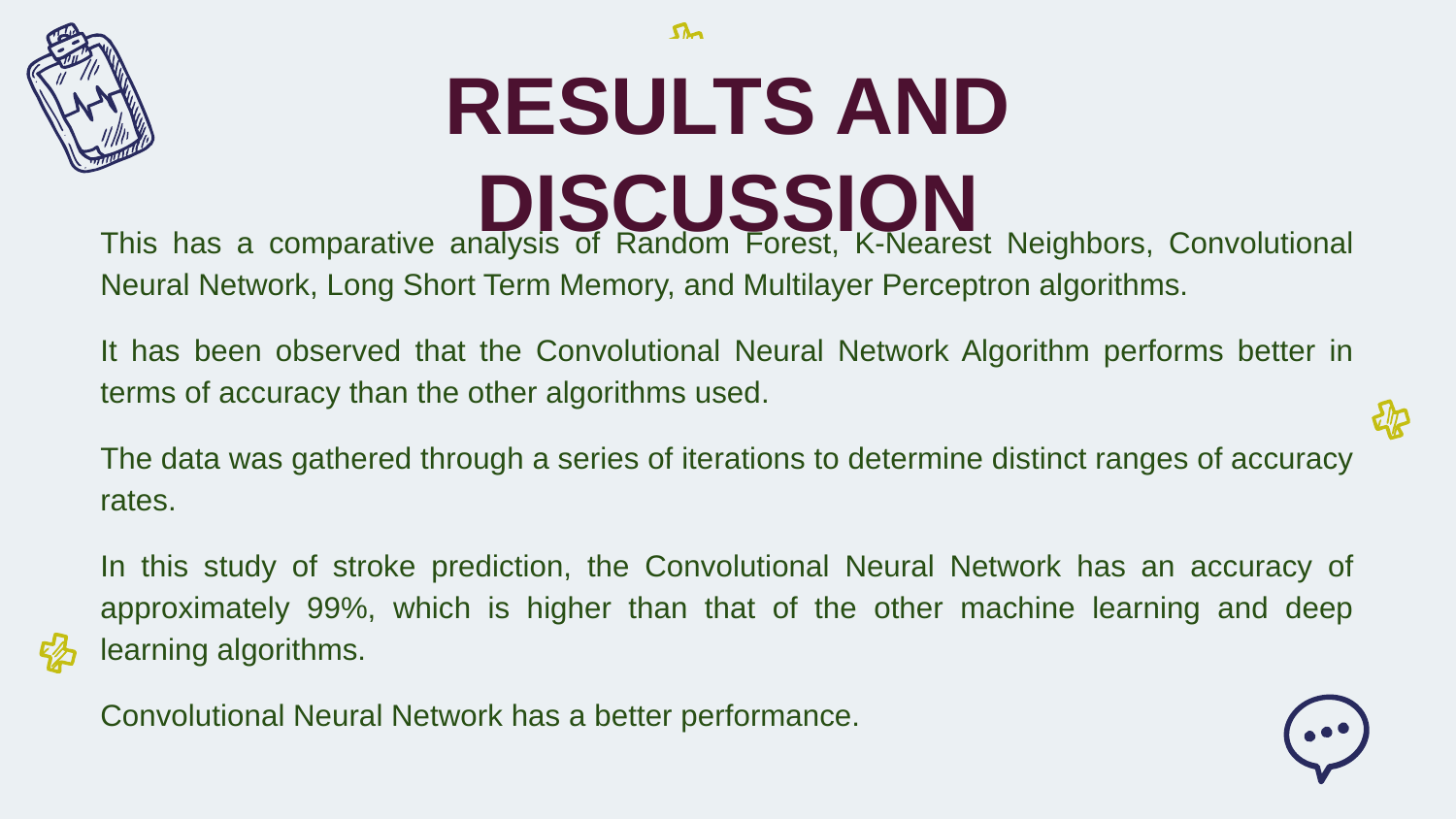

# RESULTS AND DISCUSSION
This has a comparative analysis of Random Forest, K-Nearest Neighbors, Convolutional Neural Network, Long Short Term Memory, and Multilayer Perceptron algorithms.
It has been observed that the Convolutional Neural Network Algorithm performs better in terms of accuracy than the other algorithms used.
The data was gathered through a series of iterations to determine distinct ranges of accuracy rates.
In this study of stroke prediction, the Convolutional Neural Network has an accuracy of approximately 99%, which is higher than that of the other machine learning and deep learning algorithms.
Convolutional Neural Network has a better performance.